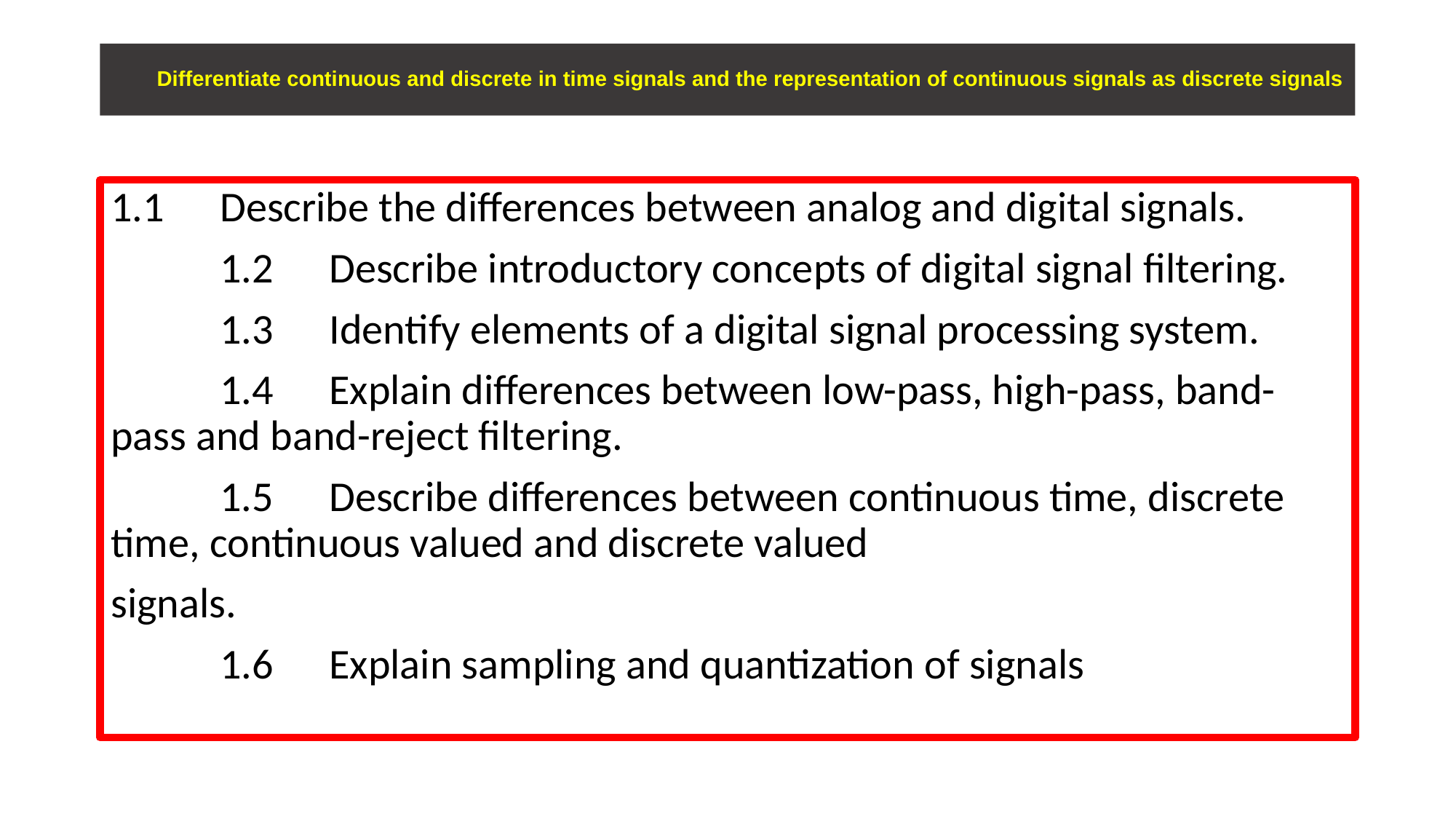

# Differentiate continuous and discrete in time signals and the representation of continuous signals as discrete signals
1.1	Describe the differences between analog and digital signals.
	1.2	Describe introductory concepts of digital signal filtering.
	1.3	Identify elements of a digital signal processing system.
	1.4	Explain differences between low-pass, high-pass, band-pass and band-reject filtering.
	1.5	Describe differences between continuous time, discrete time, continuous valued and discrete valued
signals.
	1.6	Explain sampling and quantization of signals